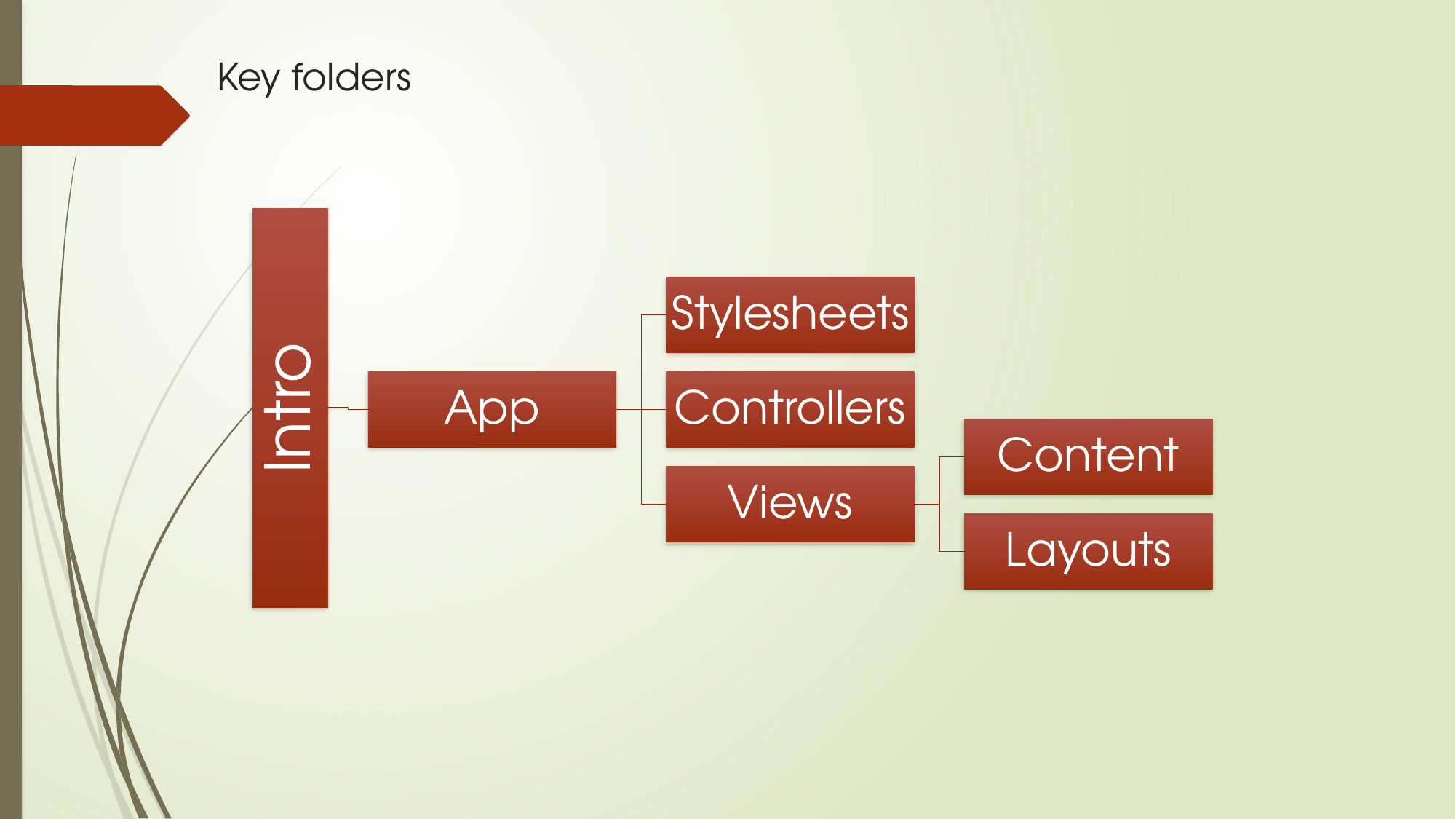

# Key folders

Intro
App
Stylesheets
Controllers
Views
Content
Layouts